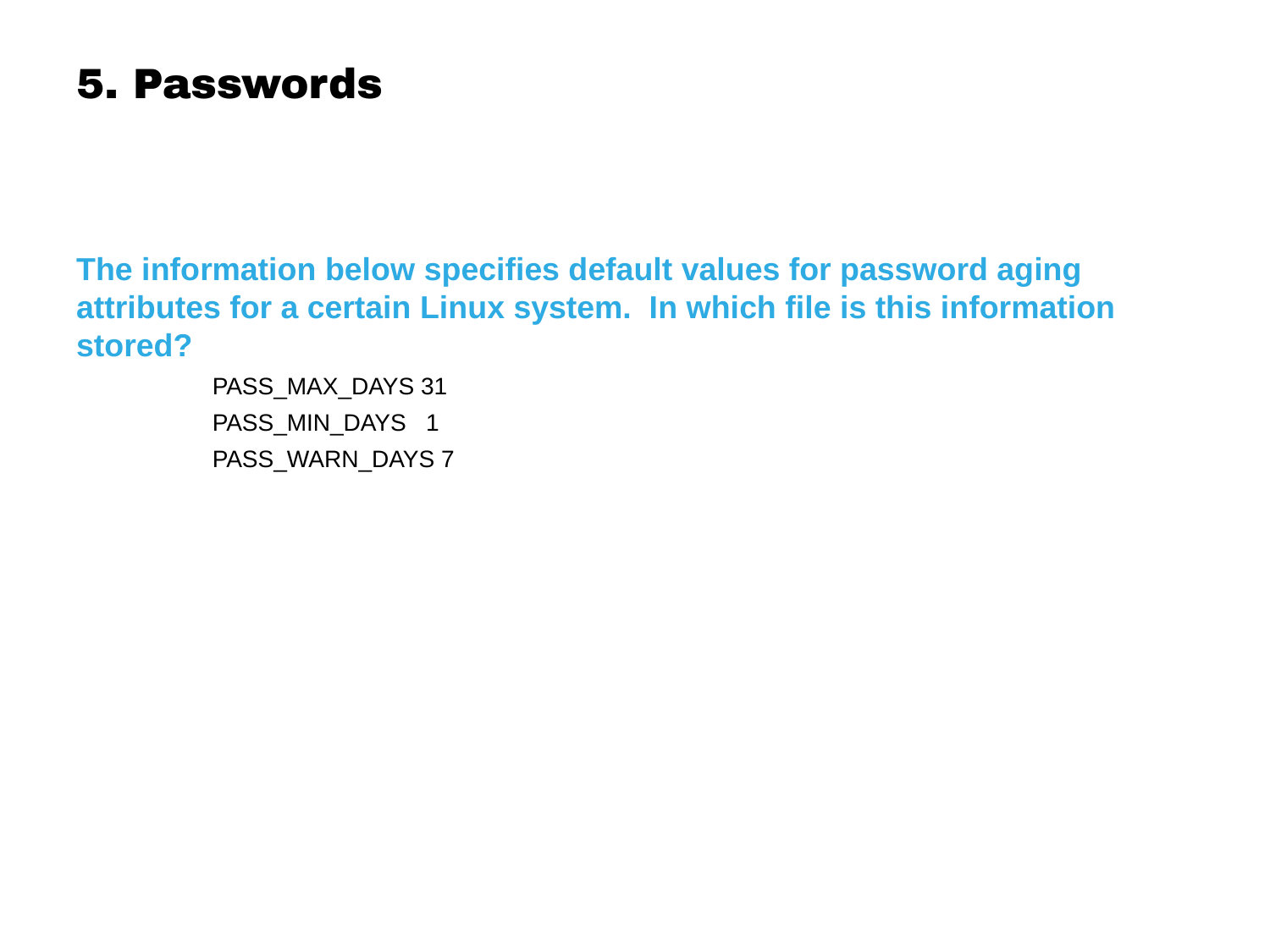

# 5. Passwords
The information below specifies default values for password aging attributes for a certain Linux system.  In which file is this information stored?
	PASS_MAX_DAYS 31
	PASS_MIN_DAYS   1
	PASS_WARN_DAYS 7